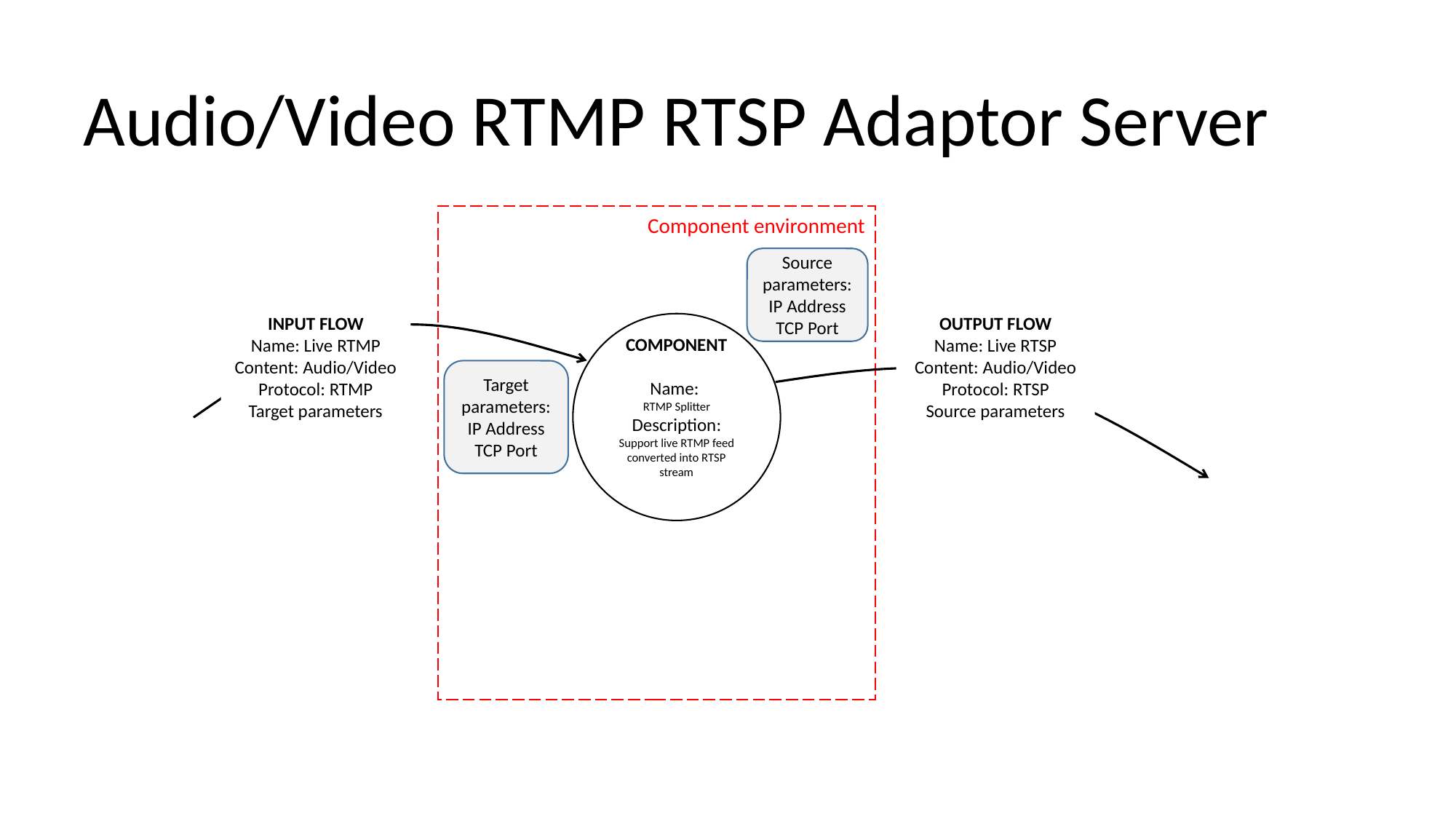

# Audio/Video RTMP RTSP Adaptor Server
Component environment
Source parameters:
IP Address
TCP Port
INPUT FLOW
Name: Live RTMP
Content: Audio/Video
Protocol: RTMP
Target parameters
OUTPUT FLOW
Name: Live RTSP
Content: Audio/Video
Protocol: RTSP
Source parameters
COMPONENT
Name:
RTMP Splitter
Description: Support live RTMP feed converted into RTSP stream

Target parameters:
IP Address
TCP Port